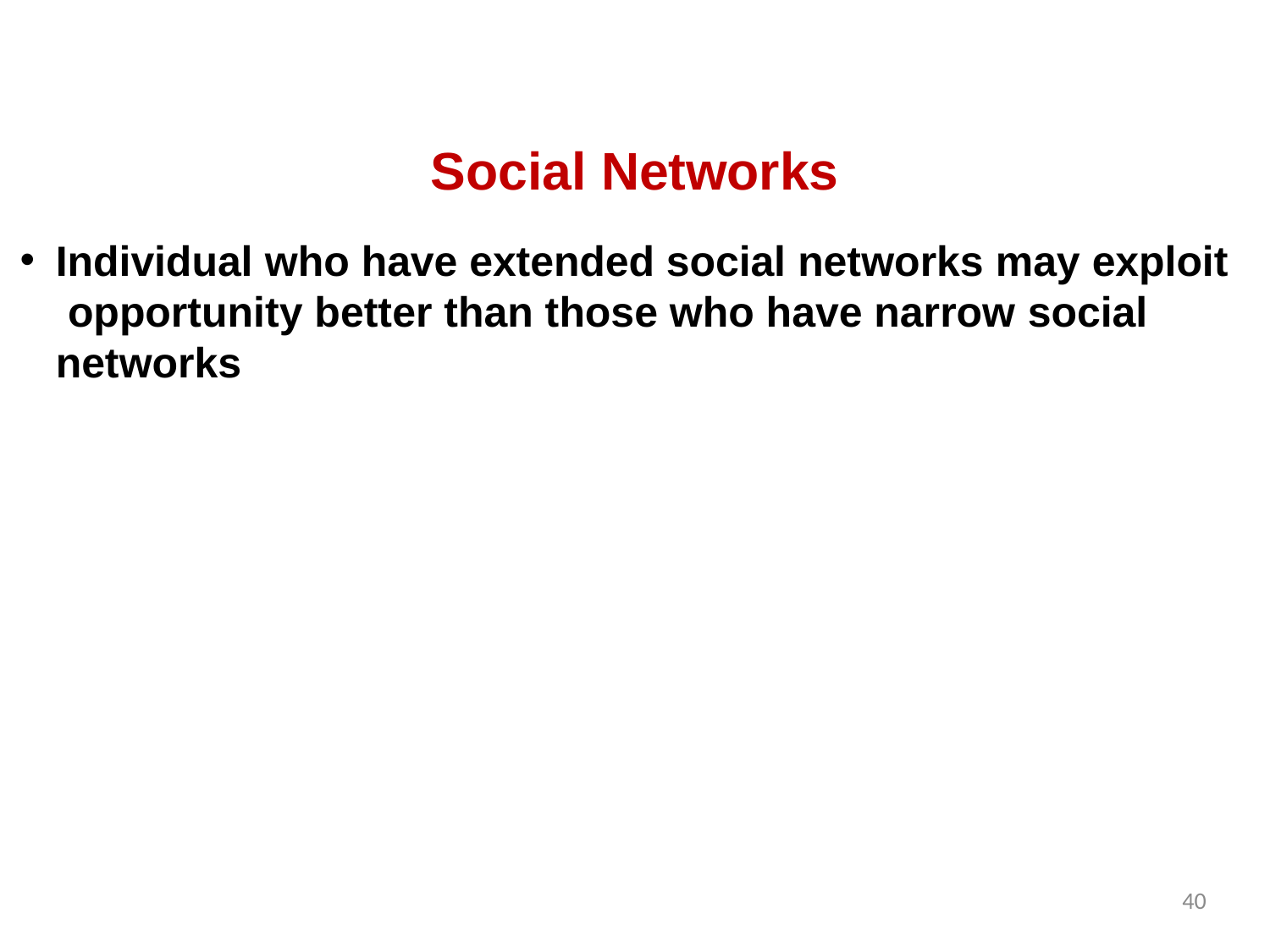

# Social Networks
Individual who have extended social networks may exploit  opportunity better than those who have narrow social  networks
40